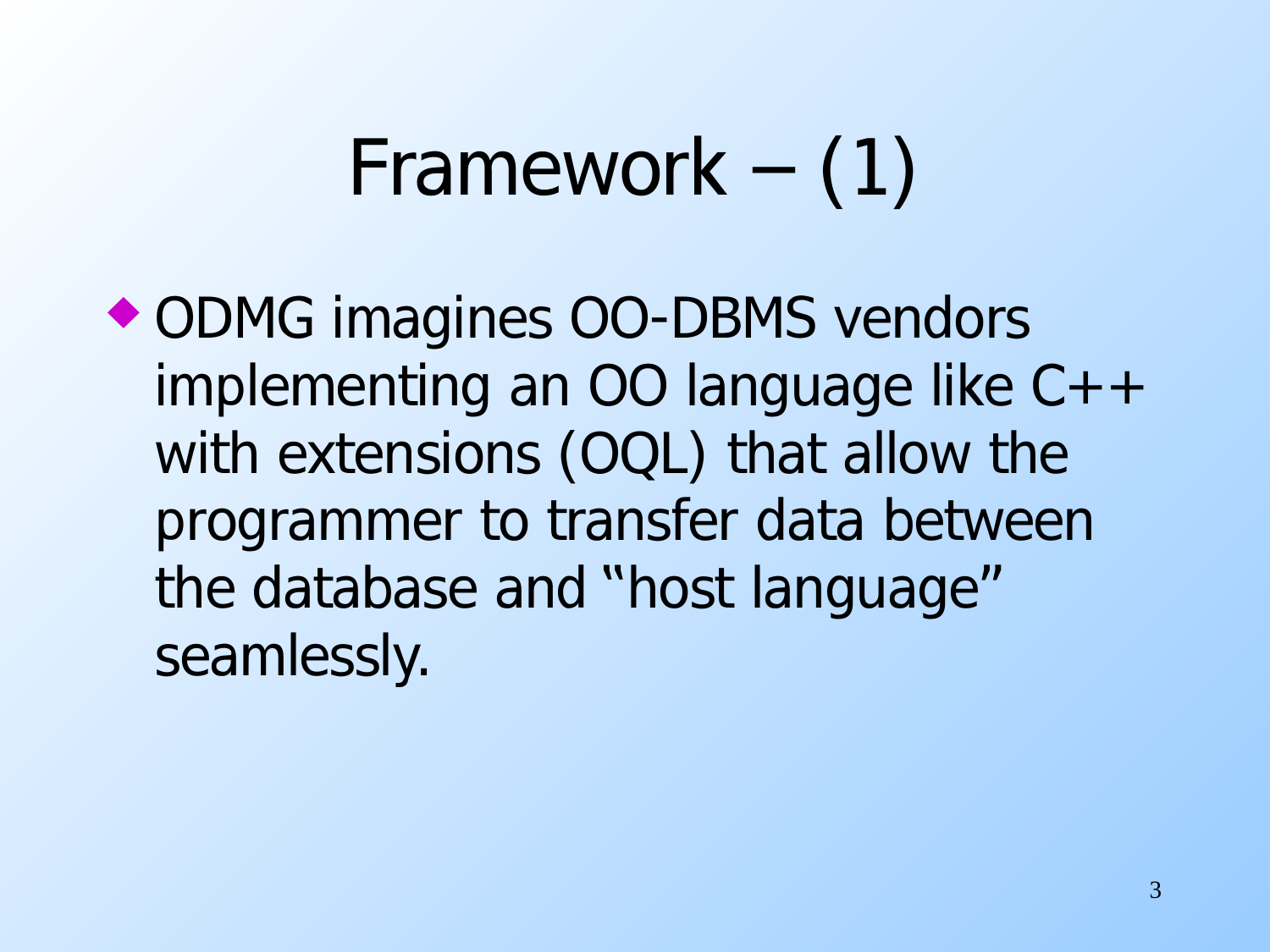

# Framework – (1)
ODMG imagines OO-DBMS vendors implementing an OO language like C++ with extensions (OQL) that allow the programmer to transfer data between the database and “host language” seamlessly.
3